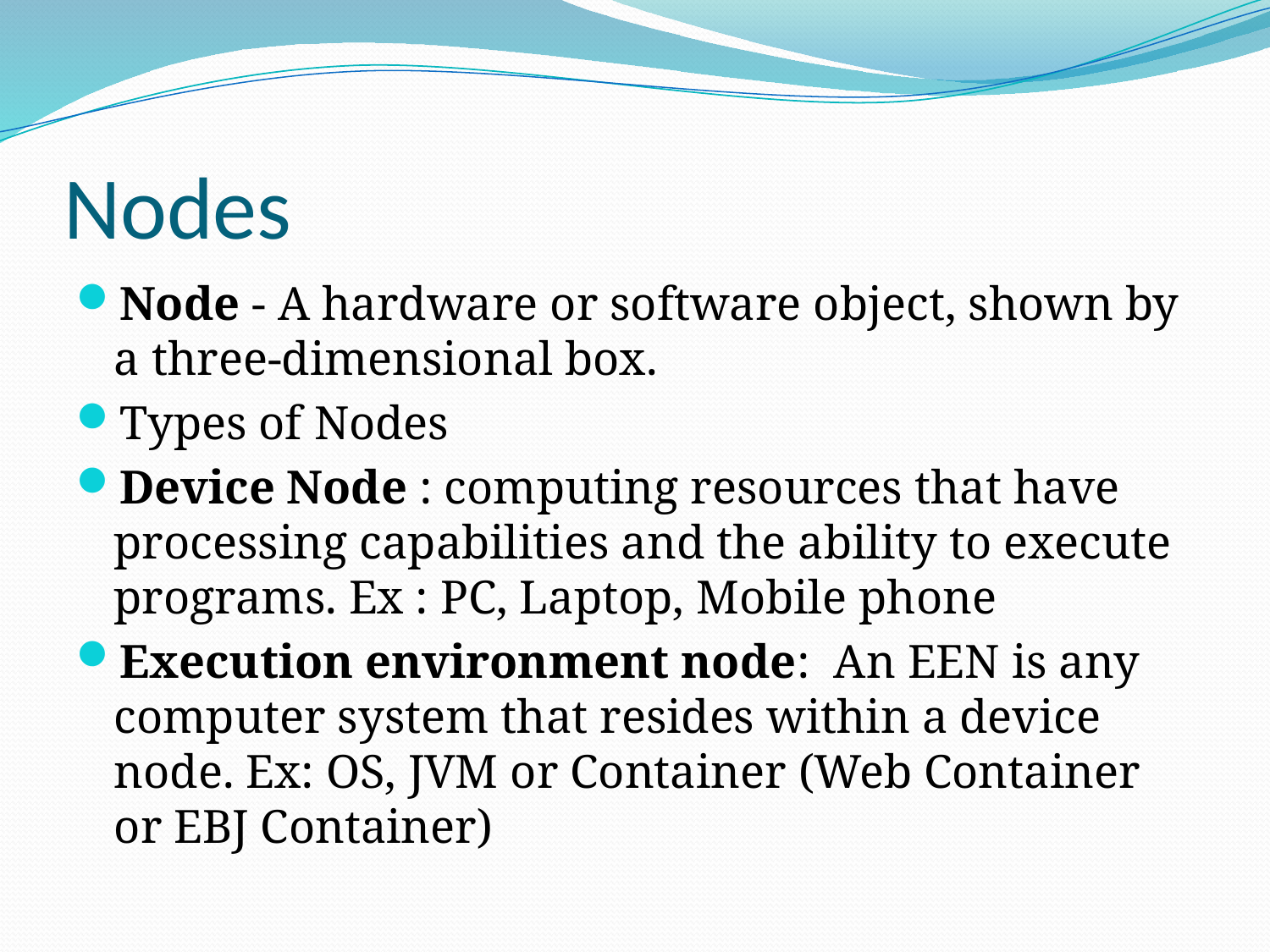

# Nodes
Node - A hardware or software object, shown by a three-dimensional box.
Types of Nodes
Device Node : computing resources that have processing capabilities and the ability to execute programs. Ex : PC, Laptop, Mobile phone
Execution environment node:  An EEN is any computer system that resides within a device node. Ex: OS, JVM or Container (Web Container or EBJ Container)